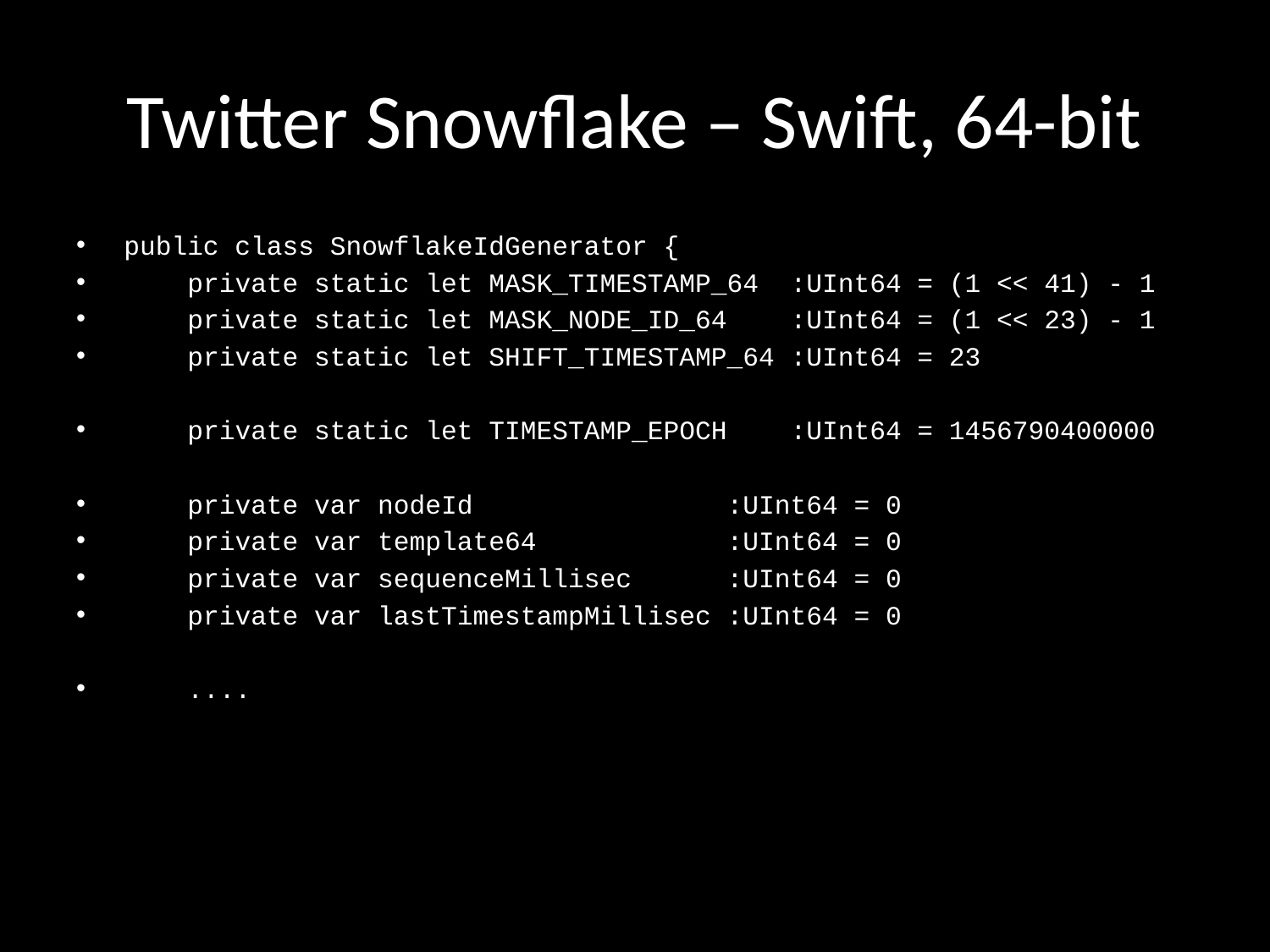

# Twitter Snowflake – Swift, 64-bit
public class SnowflakeIdGenerator {
    private static let MASK_TIMESTAMP_64  :UInt64 = (1 << 41) - 1
    private static let MASK_NODE_ID_64    :UInt64 = (1 << 23) - 1
    private static let SHIFT_TIMESTAMP_64 :UInt64 = 23

    private static let TIMESTAMP_EPOCH    :UInt64 = 1456790400000

    private var nodeId                :UInt64 = 0
    private var template64            :UInt64 = 0
    private var sequenceMillisec      :UInt64 = 0
    private var lastTimestampMillisec :UInt64 = 0

    ....